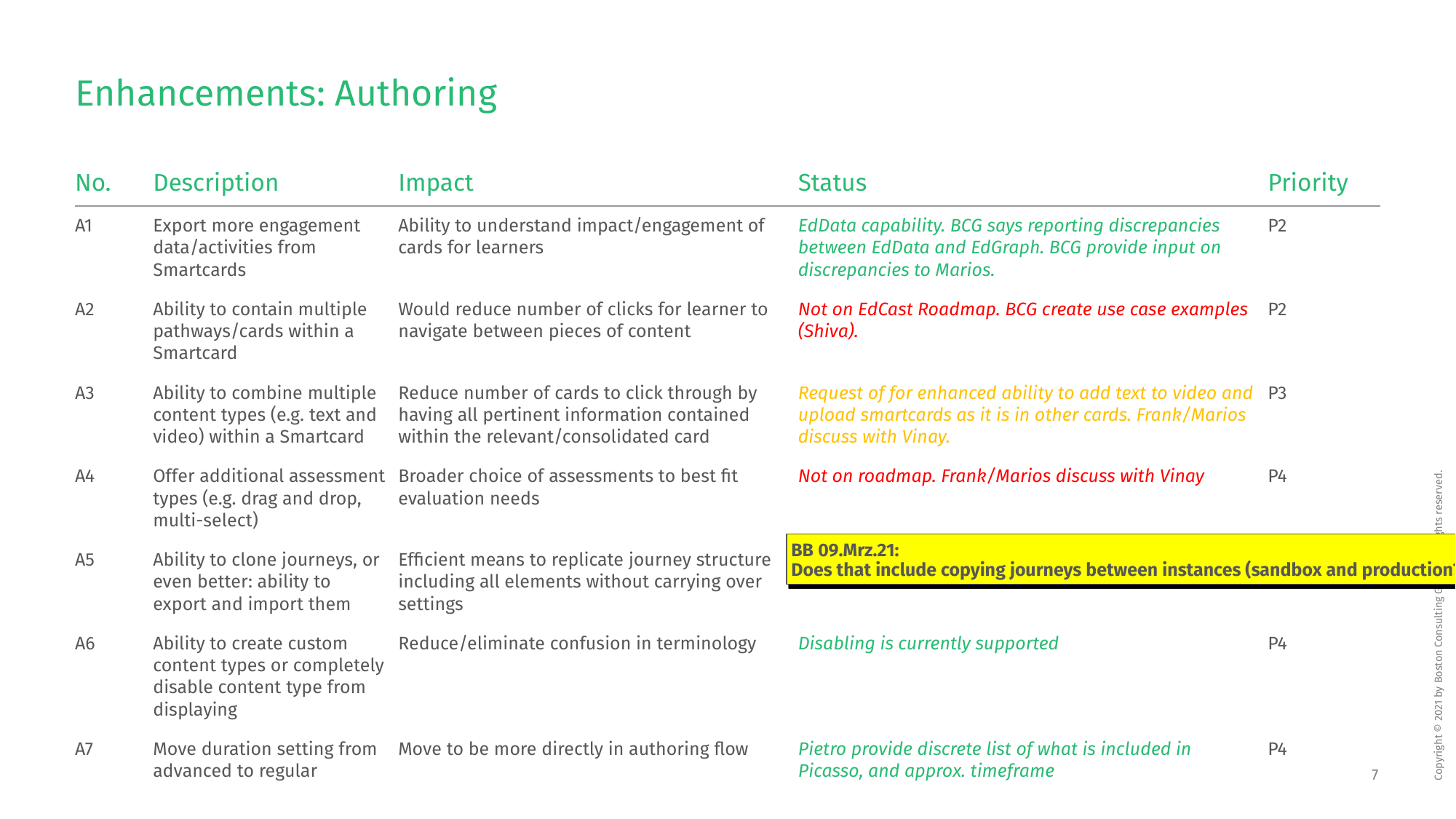

# Enhancements: Authoring
| No. | Description | Impact | Status | Priority |
| --- | --- | --- | --- | --- |
| A1 | Export more engagement data/activities from Smartcards | Ability to understand impact/engagement of cards for learners | EdData capability. BCG says reporting discrepancies between EdData and EdGraph. BCG provide input on discrepancies to Marios. | P2 |
| A2 | Ability to contain multiple pathways/cards within a Smartcard | Would reduce number of clicks for learner to navigate between pieces of content | Not on EdCast Roadmap. BCG create use case examples (Shiva). | P2 |
| A3 | Ability to combine multiple content types (e.g. text and video) within a Smartcard | Reduce number of cards to click through by having all pertinent information contained within the relevant/consolidated card | Request of for enhanced ability to add text to video and upload smartcards as it is in other cards. Frank/Marios discuss with Vinay. | P3 |
| A4 | Offer additional assessment types (e.g. drag and drop, multi-select) | Broader choice of assessments to best fit evaluation needs | Not on roadmap. Frank/Marios discuss with Vinay | P4 |
| A5 | Ability to clone journeys, or even better: ability to export and import them | Efficient means to replicate journey structure including all elements without carrying over settings | Not on roadmap. Frank/Marios discuss with Vinay | P3 |
| A6 | Ability to create custom content types or completely disable content type from displaying | Reduce/eliminate confusion in terminology | Disabling is currently supported | P4 |
| A7 | Move duration setting from advanced to regular | Move to be more directly in authoring flow | Pietro provide discrete list of what is included in Picasso, and approx. timeframe | P4 |
BB 09.Mrz.21:
Does that include copying journeys between instances (sandbox and production?)